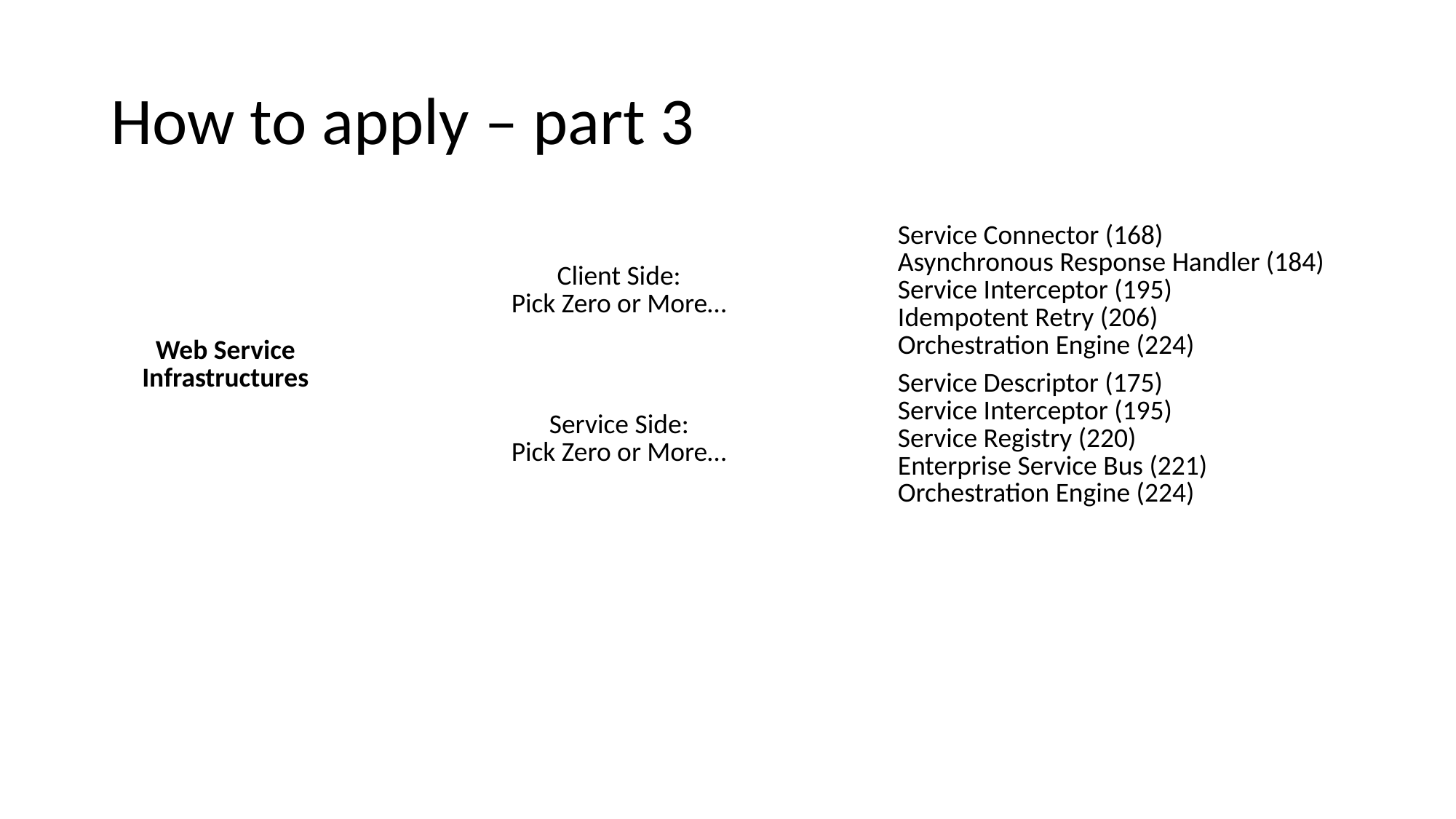

# How to apply – part 3
| Web Service Infrastructures | Client Side: Pick Zero or More… | Service Connector (168) Asynchronous Response Handler (184) Service Interceptor (195) Idempotent Retry (206) Orchestration Engine (224) |
| --- | --- | --- |
|  | Service Side: Pick Zero or More… | Service Descriptor (175) Service Interceptor (195) Service Registry (220) Enterprise Service Bus (221) Orchestration Engine (224) |